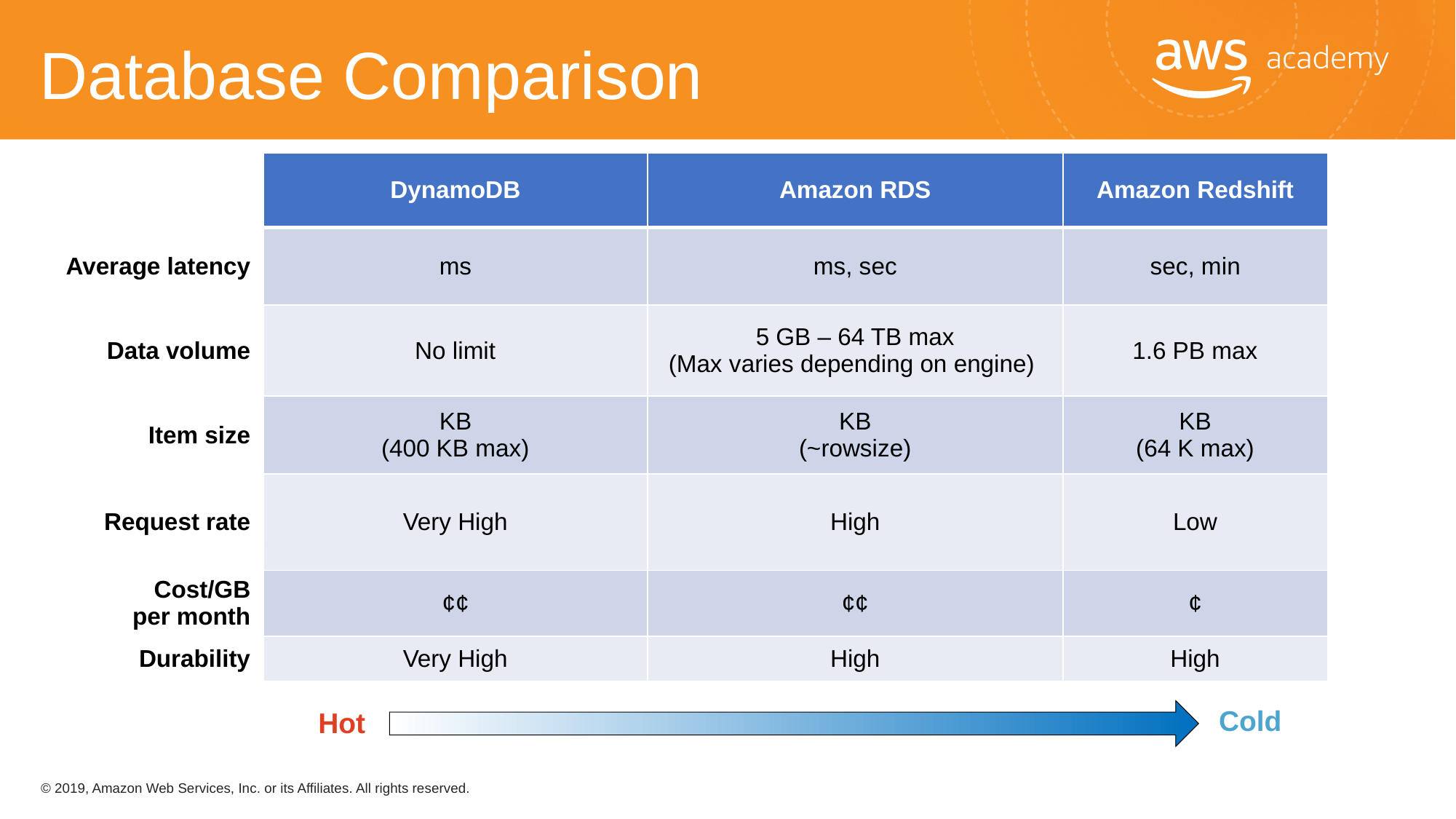

# Database Comparison
|  | DynamoDB | Amazon RDS | Amazon Redshift |
| --- | --- | --- | --- |
| Average latency | ms | ms, sec | sec, min |
| Data volume | No limit | 5 GB – 64 TB max (Max varies depending on engine) | 1.6 PB max |
| Item size | KB (400 KB max) | KB (~rowsize) | KB (64 K max) |
| Request rate | Very High | High | Low |
| Cost/GB per month | ¢¢ | ¢¢ | ¢ |
| Durability | Very High | High | High |
Cold
Hot